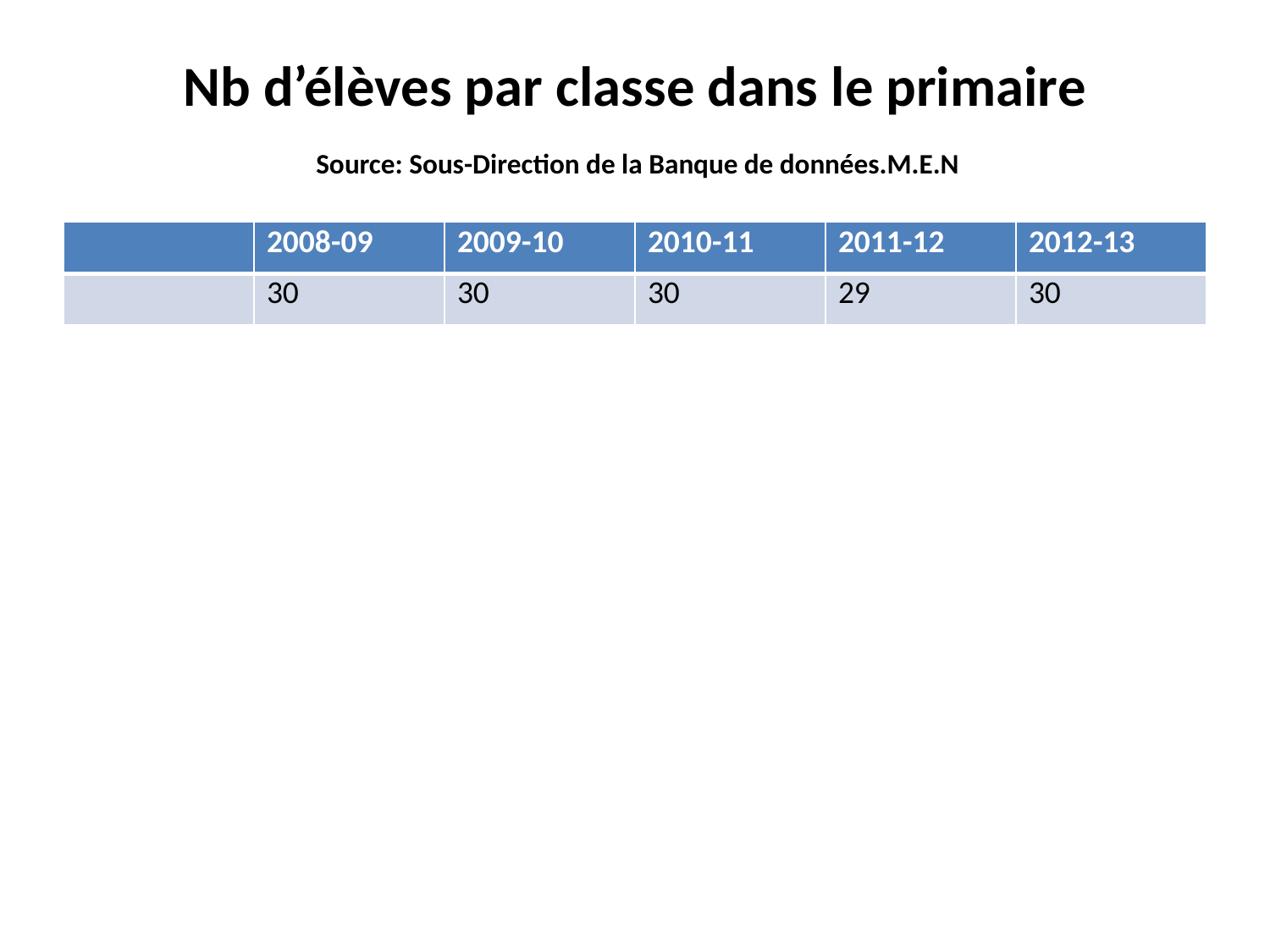

# Nb d’élèves par classe dans le primaire Source: Sous-Direction de la Banque de données.M.E.N
|  | 2008-09 | 2009-10 | 2010-11 | 2011-12 | 2012-13 |
| --- | --- | --- | --- | --- | --- |
|  | 30 | 30 | 30 | 29 | 30 |